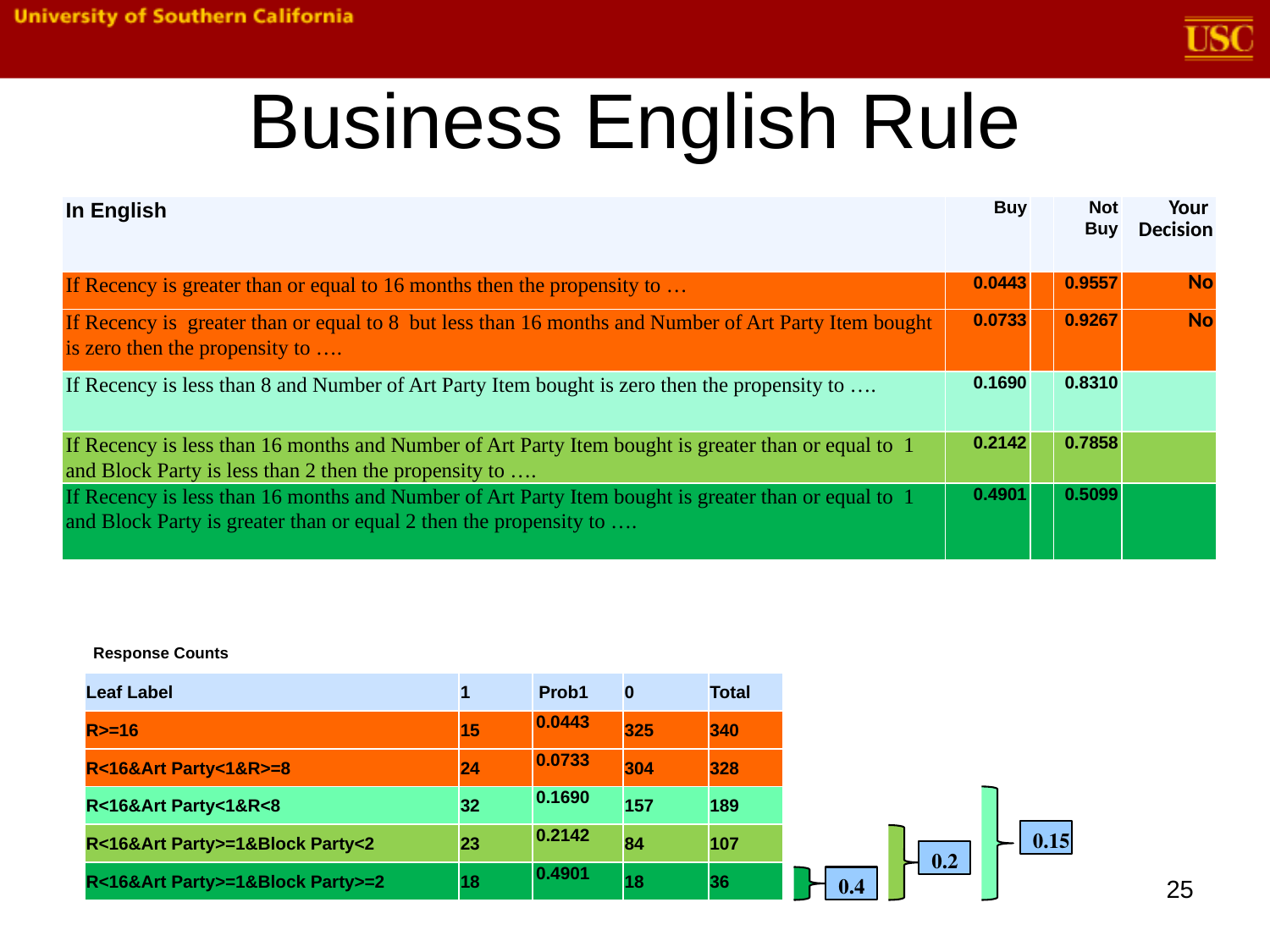

# Business English Rule
| In English | Buy |  | Not Buy | Your Decision |
| --- | --- | --- | --- | --- |
| If Recency is greater than or equal to 16 months then the propensity to … | 0.0443 |  | 0.9557 | No |
| If Recency is greater than or equal to 8 but less than 16 months and Number of Art Party Item bought is zero then the propensity to …. | 0.0733 |  | 0.9267 | No |
| If Recency is less than 8 and Number of Art Party Item bought is zero then the propensity to …. | 0.1690 |  | 0.8310 |  |
| If Recency is less than 16 months and Number of Art Party Item bought is greater than or equal to 1 and Block Party is less than 2 then the propensity to …. | 0.2142 |  | 0.7858 |  |
| If Recency is less than 16 months and Number of Art Party Item bought is greater than or equal to 1 and Block Party is greater than or equal 2 then the propensity to …. | 0.4901 |  | 0.5099 |  |
Response Counts

| Leaf Label | 1 | Prob1 | 0 | Total |
| --- | --- | --- | --- | --- |
| R>=16 | 15 | 0.0443 | 325 | 340 |
| R<16&Art Party<1&R>=8 | 24 | 0.0733 | 304 | 328 |
| R<16&Art Party<1&R<8 | 32 | 0.1690 | 157 | 189 |
| R<16&Art Party>=1&Block Party<2 | 23 | 0.2142 | 84 | 107 |
| R<16&Art Party>=1&Block Party>=2 | 18 | 0.4901 | 18 | 36 |

0.15

0.2
0.4

25